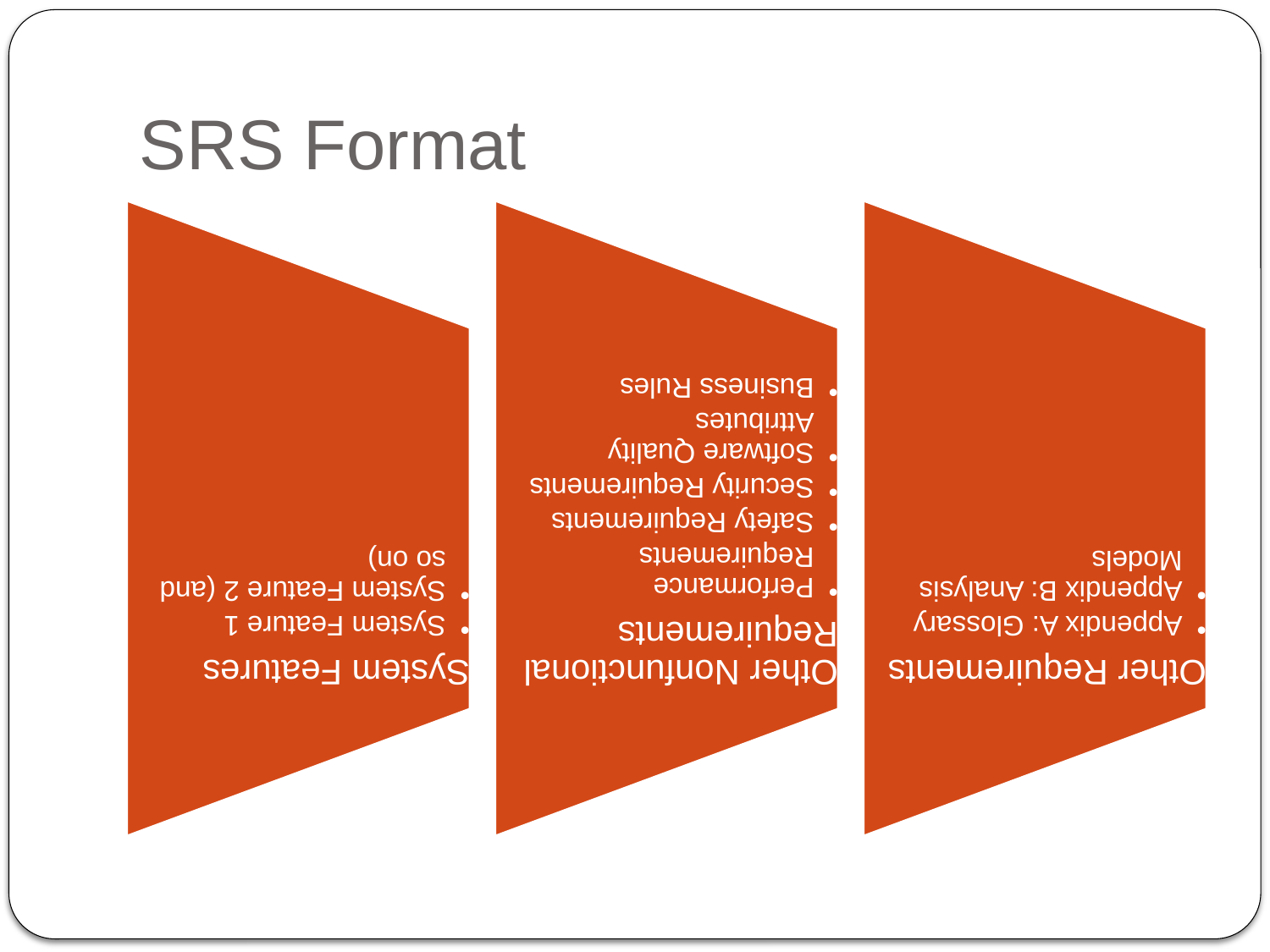

# SRS Format
System Features
System Feature 1
System Feature 2 (and so on)
Other Nonfunctional Requirements
Performance Requirements
Safety Requirements
Security Requirements
Software Quality Attributes
Business Rules
Other Requirements
Appendix A: Glossary
Appendix B: Analysis Models